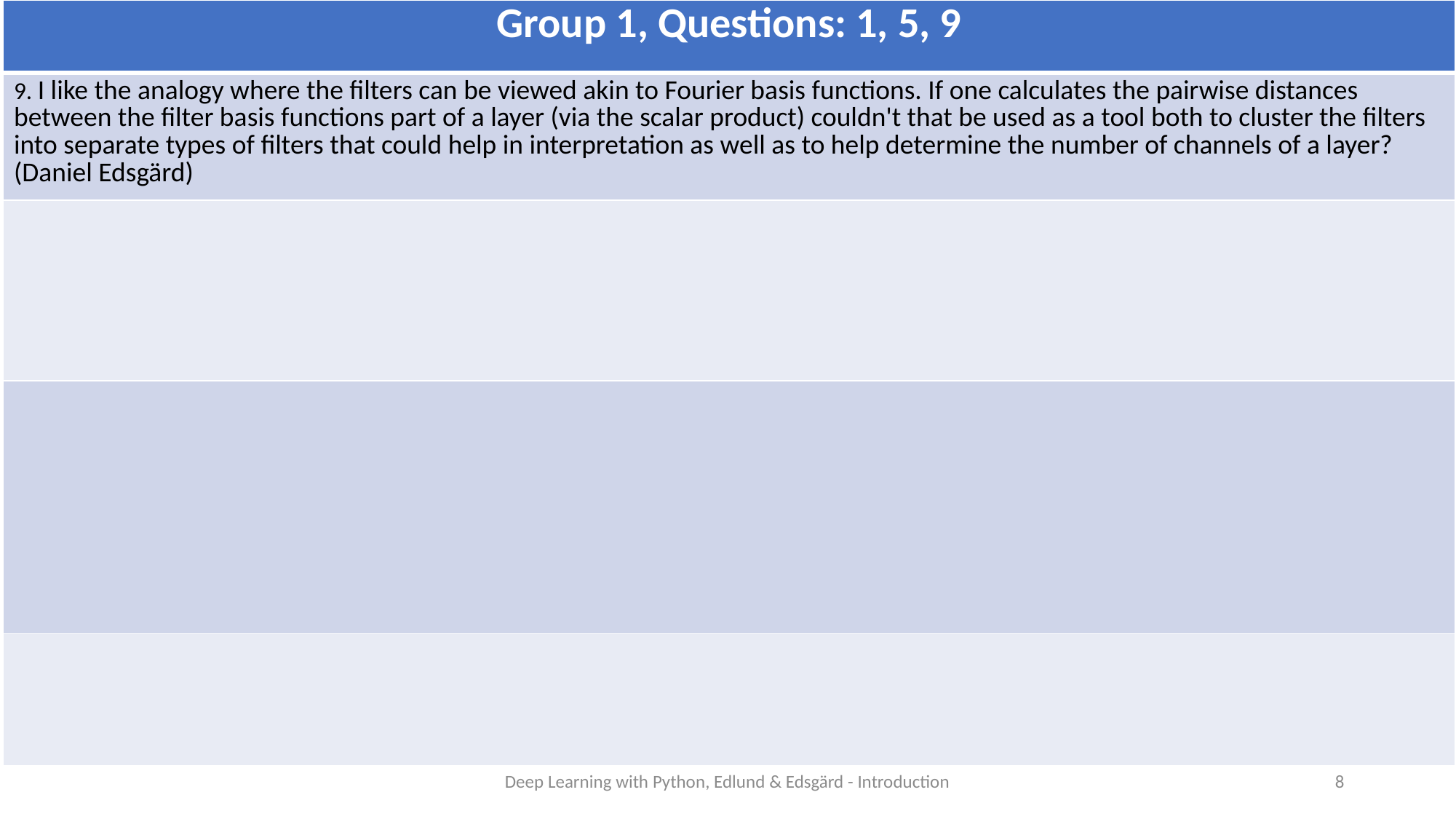

| Group 1, Questions: 1, 5, 9 |
| --- |
| 9. I like the analogy where the filters can be viewed akin to Fourier basis functions. If one calculates the pairwise distances between the filter basis functions part of a layer (via the scalar product) couldn't that be used as a tool both to cluster the filters into separate types of filters that could help in interpretation as well as to help determine the number of channels of a layer? (Daniel Edsgärd) |
|  |
|  |
|  |
Deep Learning with Python, Edlund & Edsgärd - Introduction
8